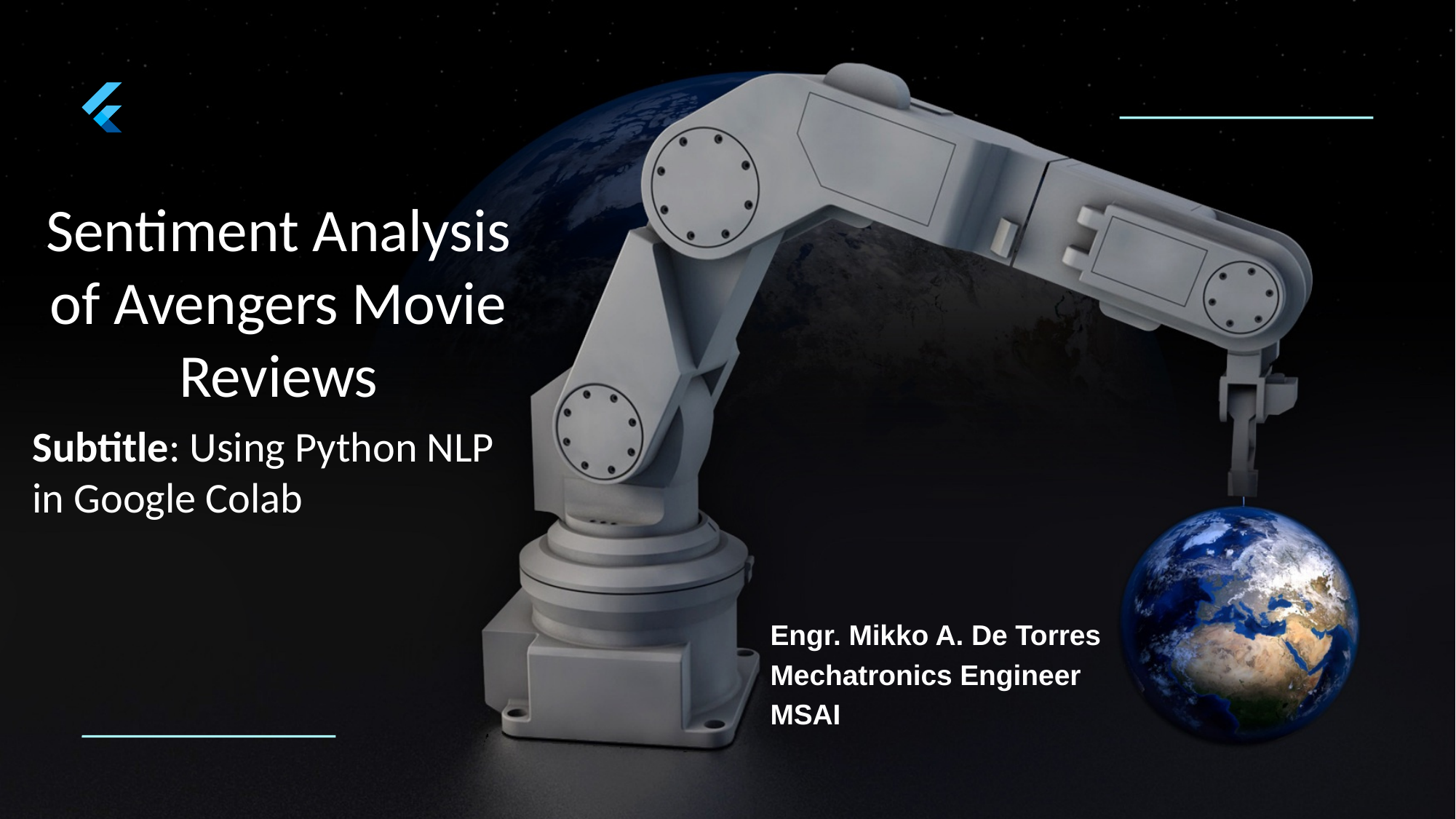

Sentiment Analysis of Avengers Movie Reviews
Subtitle: Using Python NLP in Google Colab
Engr. Mikko A. De Torres
Mechatronics Engineer
MSAI